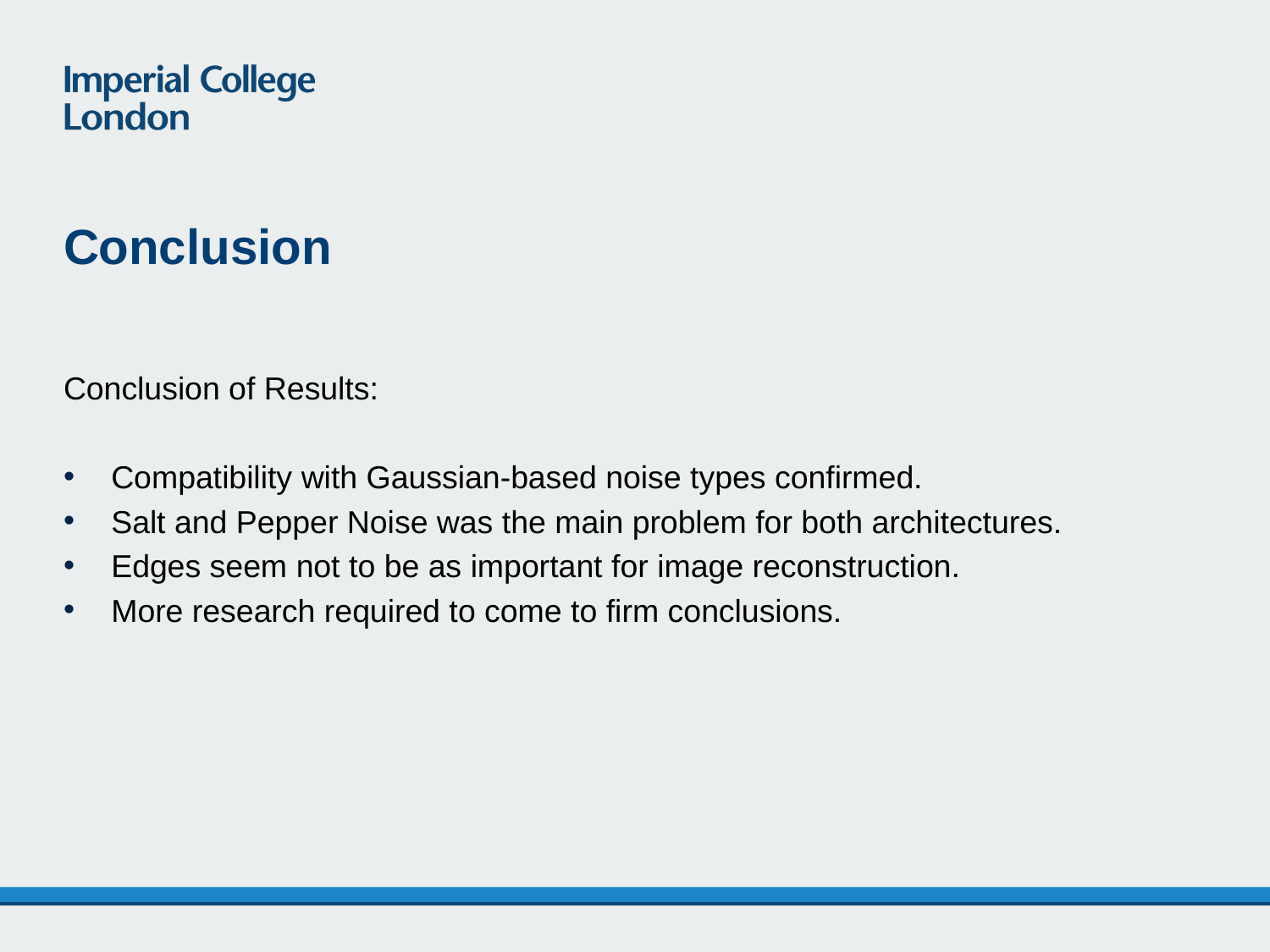

# Conclusion
Conclusion of Results:

Compatibility with Gaussian-based noise types confirmed.
Salt and Pepper Noise was the main problem for both architectures.
Edges seem not to be as important for image reconstruction.
More research required to come to firm conclusions.